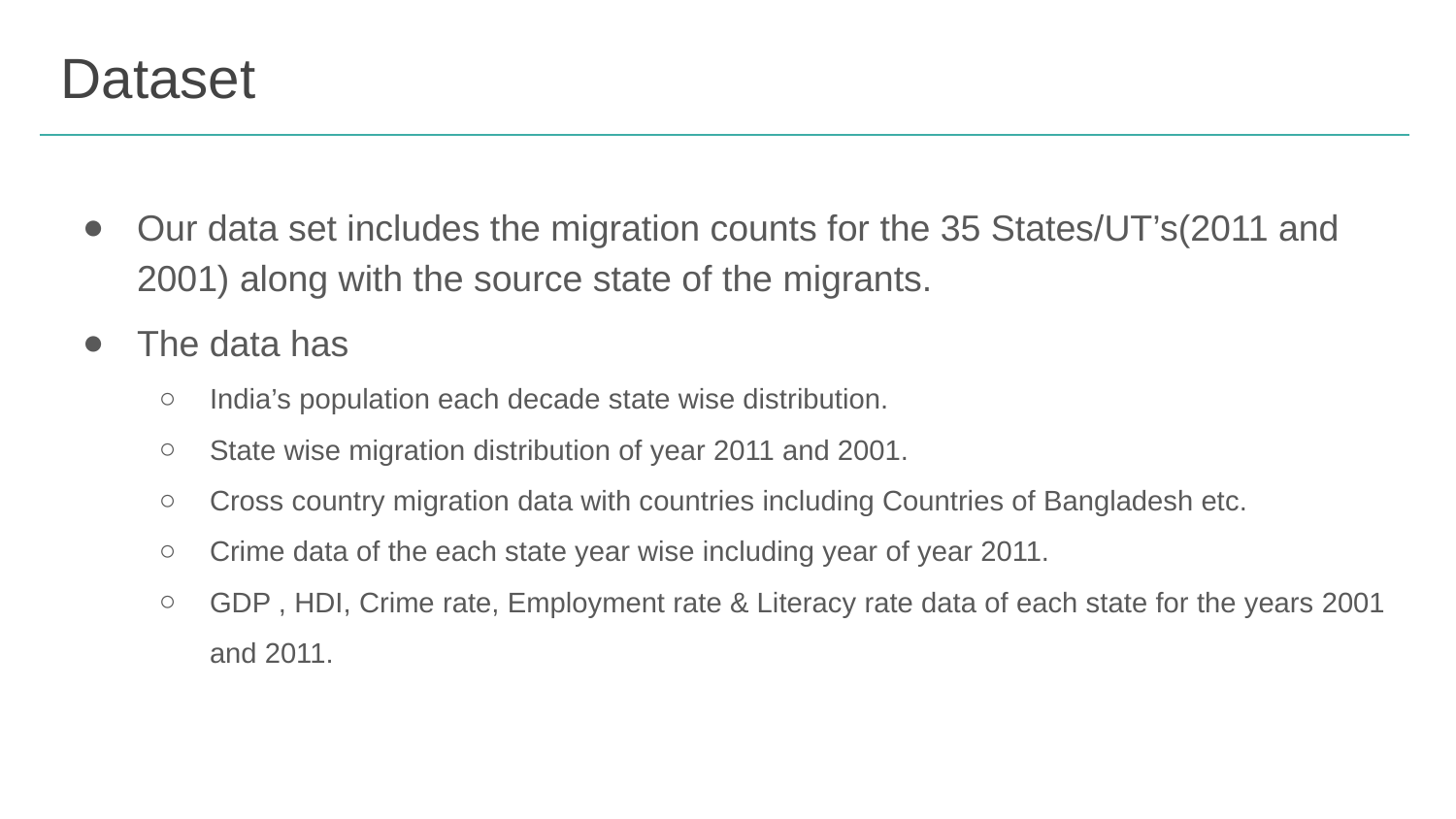

# Dataset
Our data set includes the migration counts for the 35 States/UT’s(2011 and 2001) along with the source state of the migrants.
The data has
India’s population each decade state wise distribution.
State wise migration distribution of year 2011 and 2001.
Cross country migration data with countries including Countries of Bangladesh etc.
Crime data of the each state year wise including year of year 2011.
GDP , HDI, Crime rate, Employment rate & Literacy rate data of each state for the years 2001 and 2011.